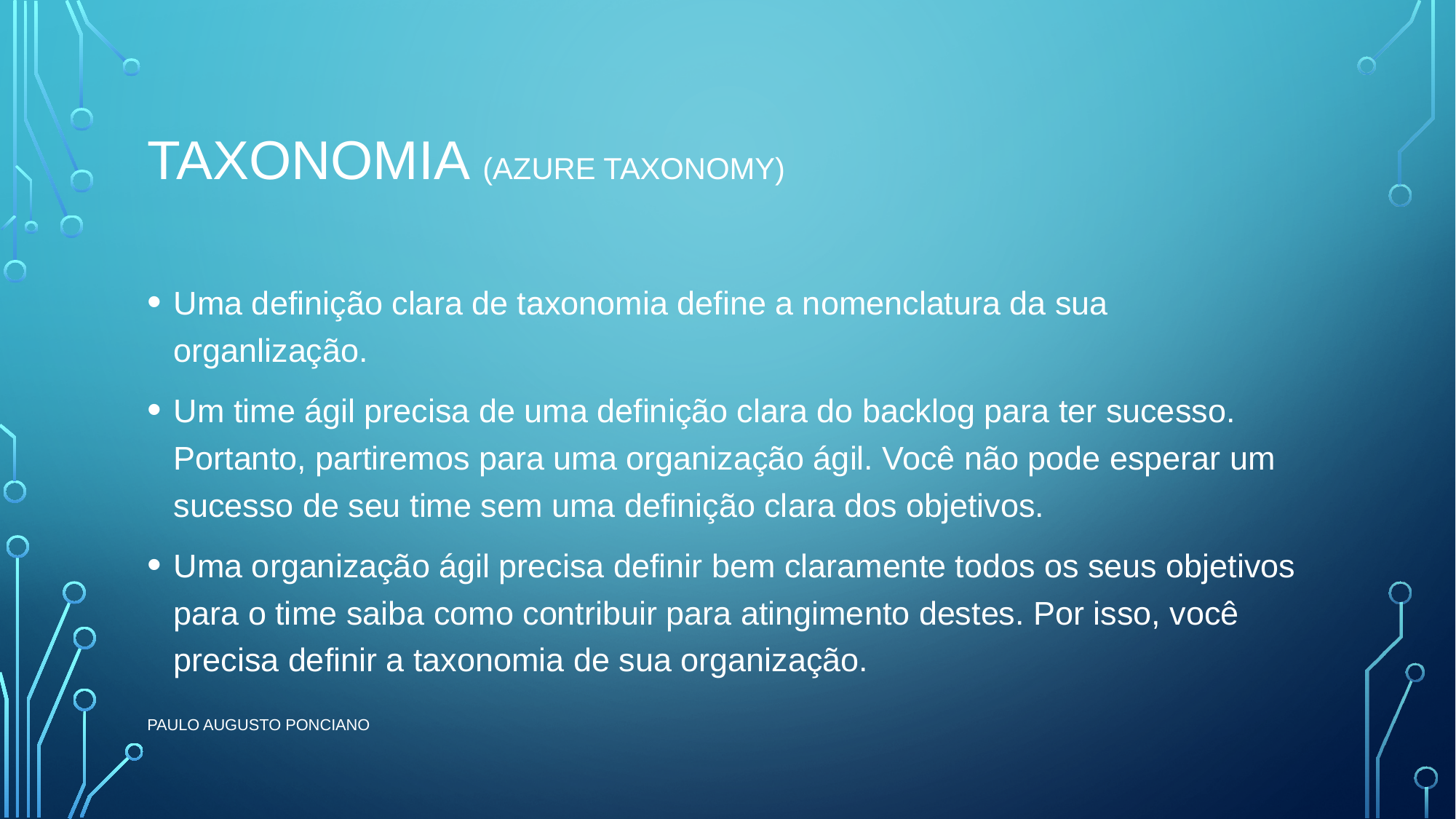

# tAXONOMIA (Azure taxonomy)
Uma definição clara de taxonomia define a nomenclatura da sua organlização.
Um time ágil precisa de uma definição clara do backlog para ter sucesso. Portanto, partiremos para uma organização ágil. Você não pode esperar um sucesso de seu time sem uma definição clara dos objetivos.
Uma organização ágil precisa definir bem claramente todos os seus objetivos para o time saiba como contribuir para atingimento destes. Por isso, você precisa definir a taxonomia de sua organização.
Paulo Augusto ponciano